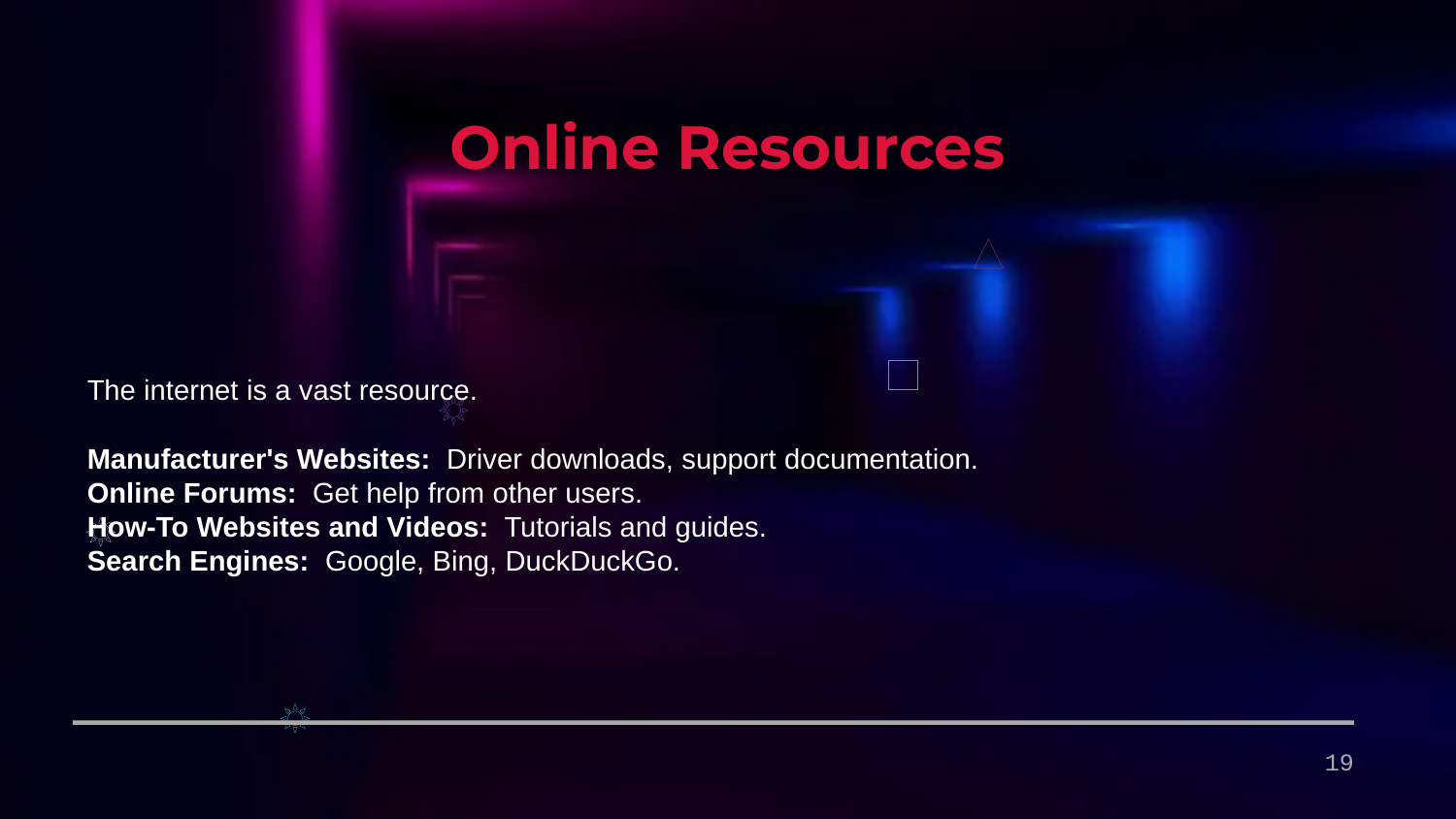

Online Resources

The internet is a vast resource.

Manufacturer's Websites:  Driver downloads, support documentation.
Online Forums:  Get help from other users.
How-To Websites and Videos:  Tutorials and guides.
Search Engines:  Google, Bing, DuckDuckGo.

19